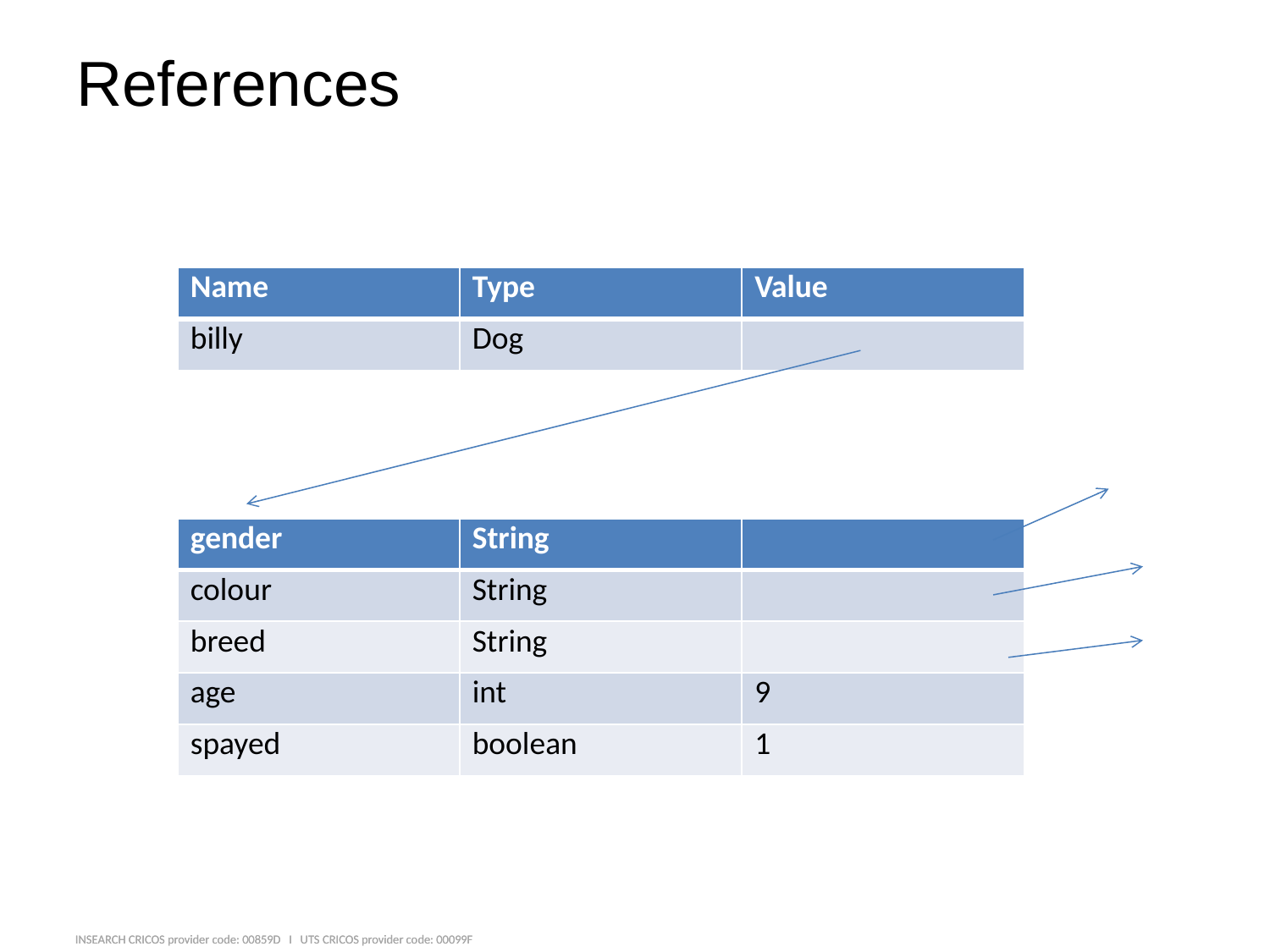

# References
| Name | Type | Value |
| --- | --- | --- |
| billy | Dog |  |
| gender | String |  |
| --- | --- | --- |
| colour | String |  |
| breed | String |  |
| age | int | 9 |
| spayed | boolean | 1 |